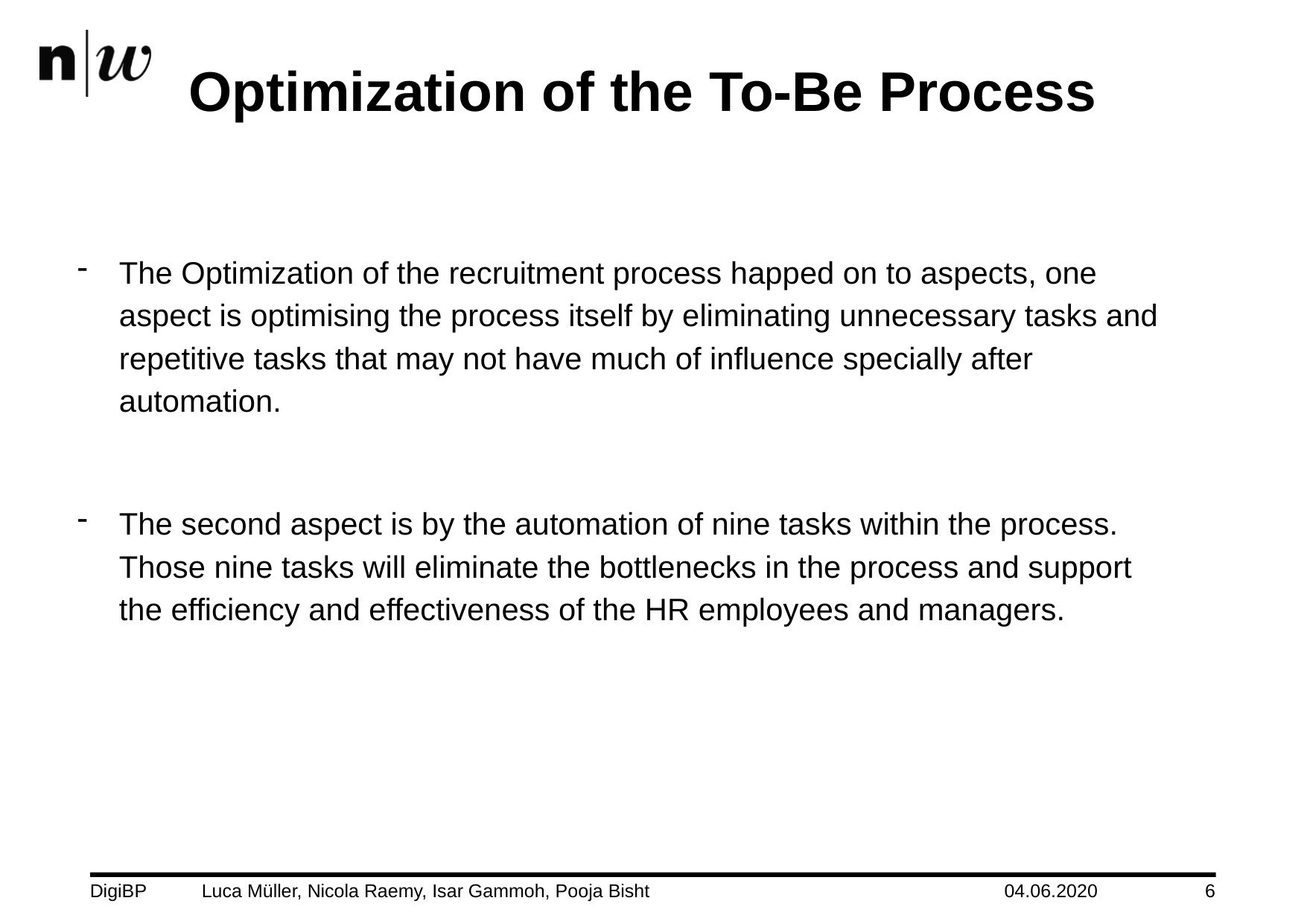

# Optimization of the To-Be Process

The Optimization of the recruitment process happed on to aspects, one aspect is optimising the process itself by eliminating unnecessary tasks and repetitive tasks that may not have much of influence specially after automation.

The second aspect is by the automation of nine tasks within the process. Those nine tasks will eliminate the bottlenecks in the process and support the efficiency and effectiveness of the HR employees and managers.
DigiBP	Luca Müller, Nicola Raemy, Isar Gammoh, Pooja Bisht
04.06.2020
6